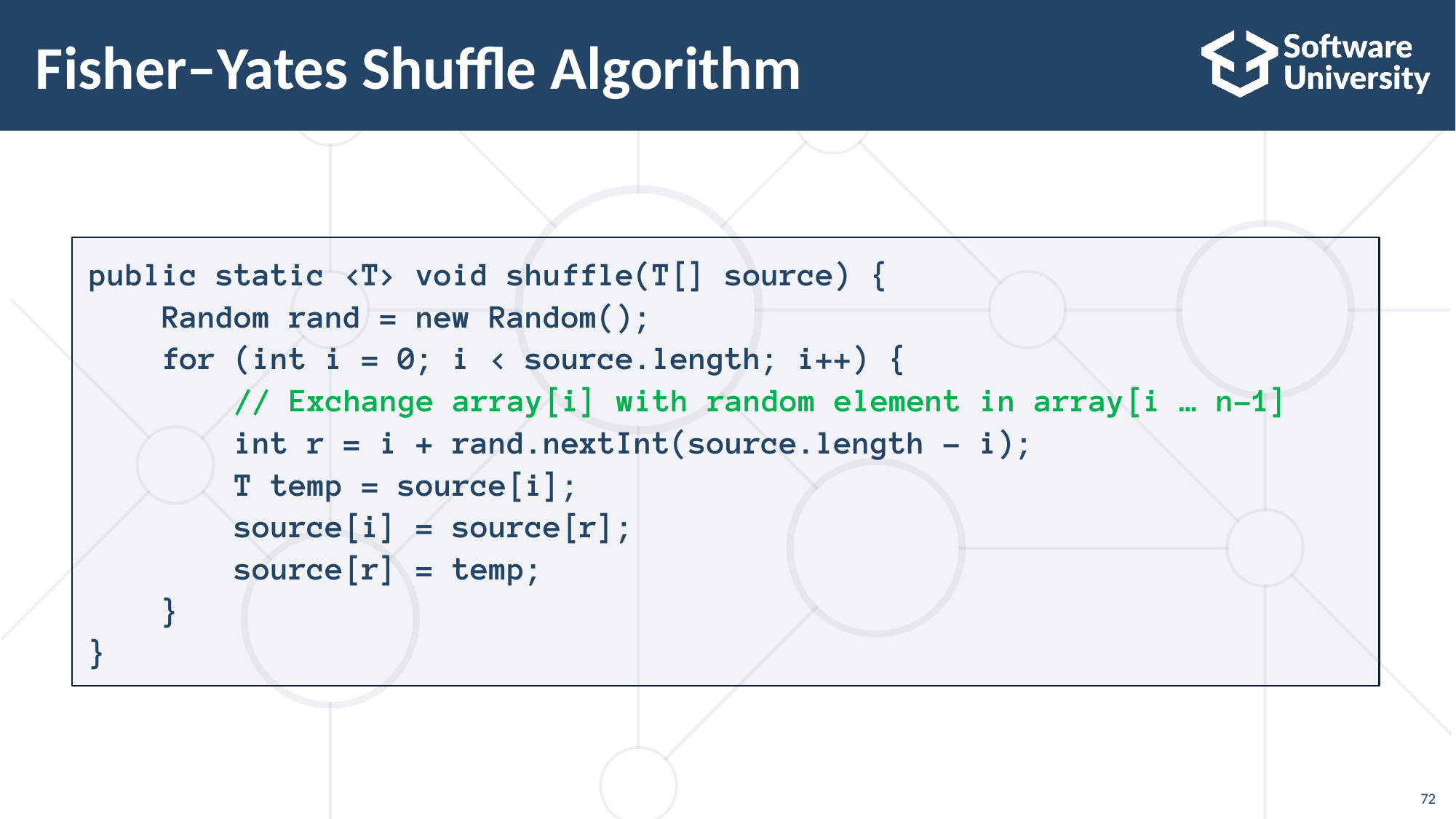

# Fisher–Yates Shuffle Algorithm
public static <T> void shuffle(T[] source) {
    Random rand = new Random();
    for (int i = 0; i < source.length; i++) {
        // Exchange array[i] with random element in array[i … n-1]
        int r = i + rand.nextInt(source.length - i);
        T temp = source[i];
        source[i] = source[r];
        source[r] = temp;
    }
}
72